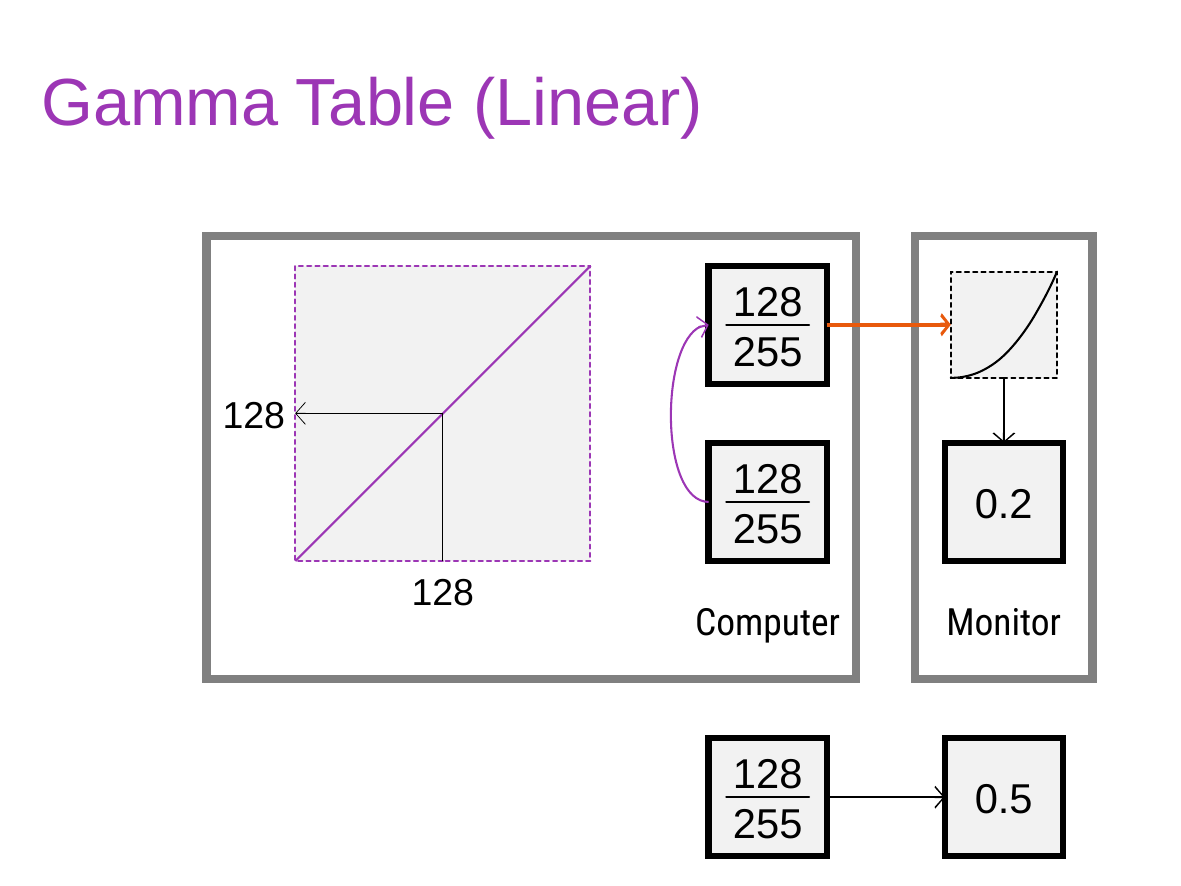

# Gamma Table (Linear)

128
255

128
128
255
0.2
128
Computer
Monitor
128
255
0.5